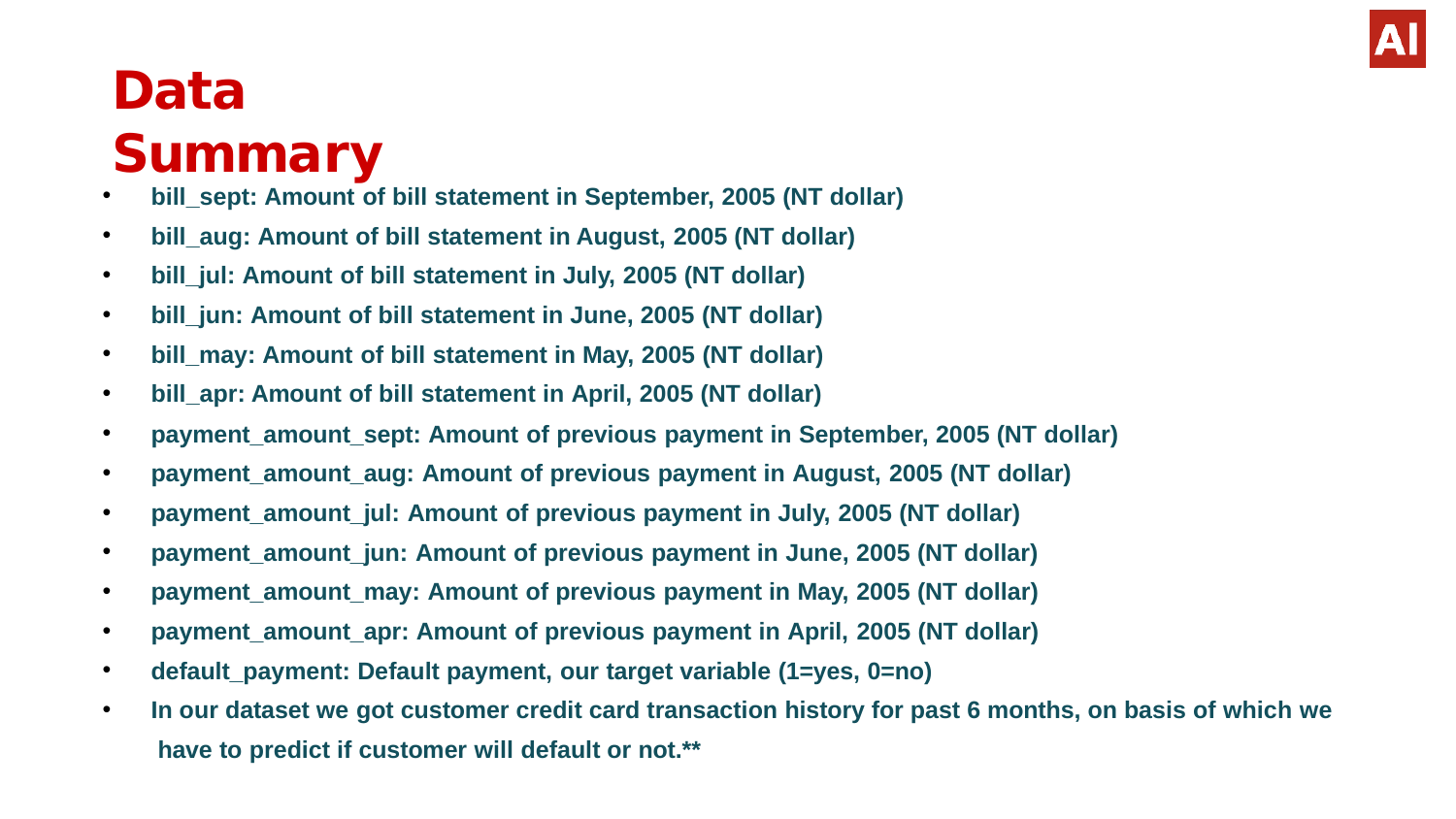

# Data Summary
bill_sept: Amount of bill statement in September, 2005 (NT dollar)
bill_aug: Amount of bill statement in August, 2005 (NT dollar)
bill_jul: Amount of bill statement in July, 2005 (NT dollar)
bill_jun: Amount of bill statement in June, 2005 (NT dollar)
bill_may: Amount of bill statement in May, 2005 (NT dollar)
bill_apr: Amount of bill statement in April, 2005 (NT dollar)
payment_amount_sept: Amount of previous payment in September, 2005 (NT dollar)
payment_amount_aug: Amount of previous payment in August, 2005 (NT dollar)
payment_amount_jul: Amount of previous payment in July, 2005 (NT dollar)
payment_amount_jun: Amount of previous payment in June, 2005 (NT dollar)
payment_amount_may: Amount of previous payment in May, 2005 (NT dollar)
payment_amount_apr: Amount of previous payment in April, 2005 (NT dollar)
default_payment: Default payment, our target variable (1=yes, 0=no)
In our dataset we got customer credit card transaction history for past 6 months, on basis of which we  have to predict if customer will default or not.**